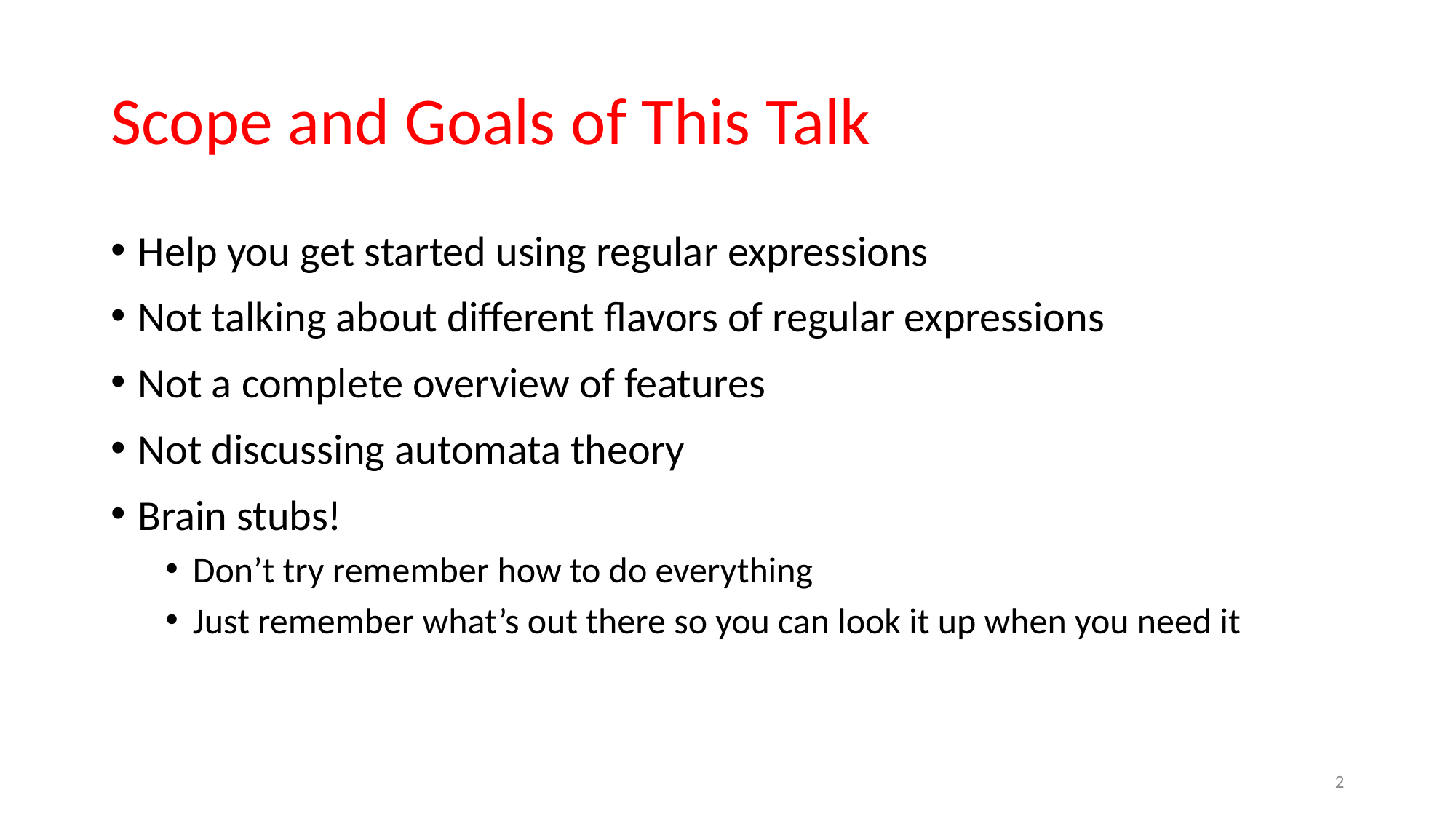

# Scope and Goals of This Talk
Help you get started using regular expressions
Not talking about different flavors of regular expressions
Not a complete overview of features
Not discussing automata theory
Brain stubs!
Don’t try remember how to do everything
Just remember what’s out there so you can look it up when you need it
2